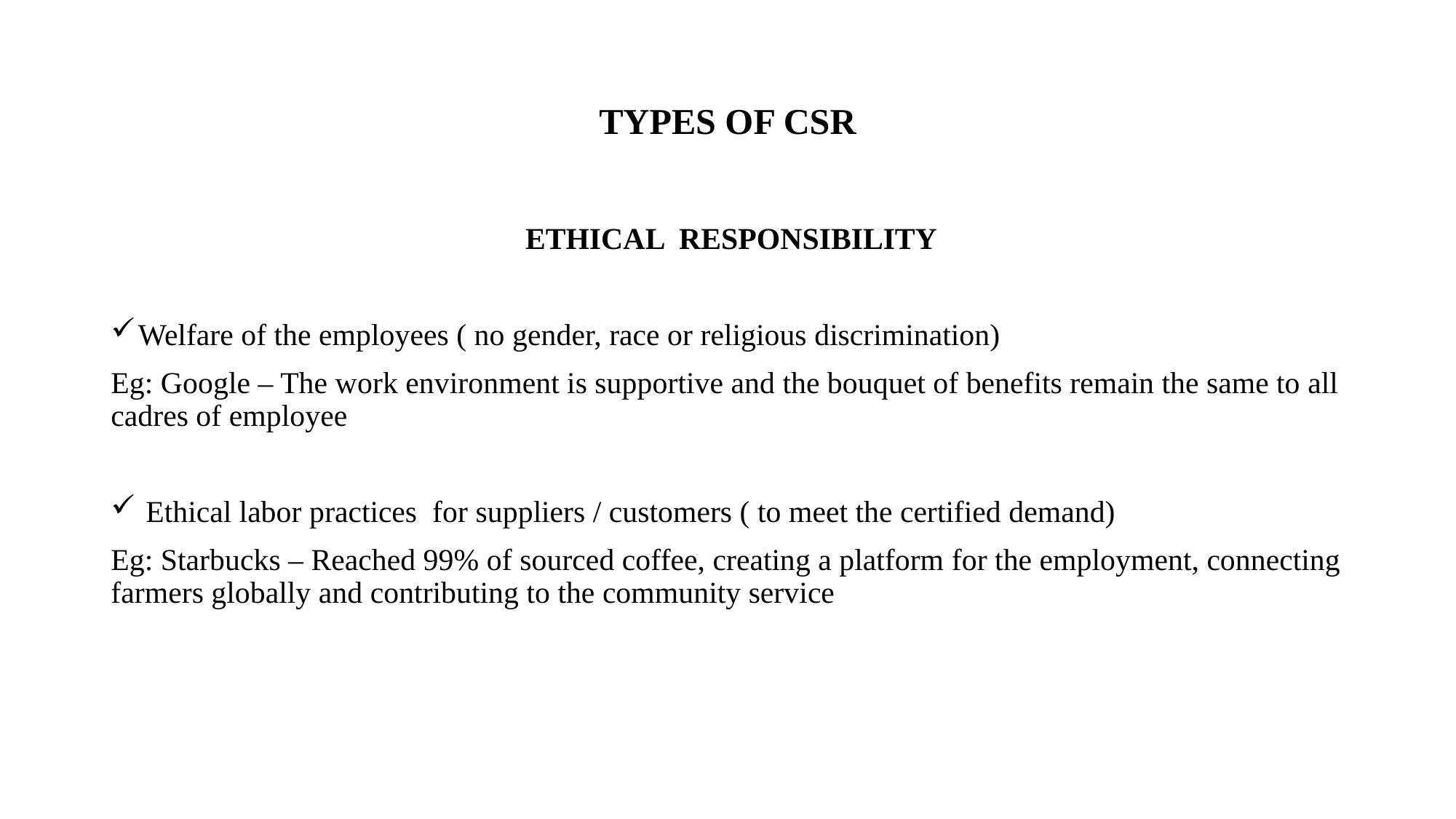

# TYPES OF CSR
 ETHICAL  RESPONSIBILITY

Welfare of the employees ( no gender, race or religious discrimination)
Eg: Google – The work environment is supportive and the bouquet of benefits remain the same to all cadres of employee

 Ethical labor practices  for suppliers / customers ( to meet the certified demand)
Eg: Starbucks – Reached 99% of sourced coffee, creating a platform for the employment, connecting farmers globally and contributing to the community service